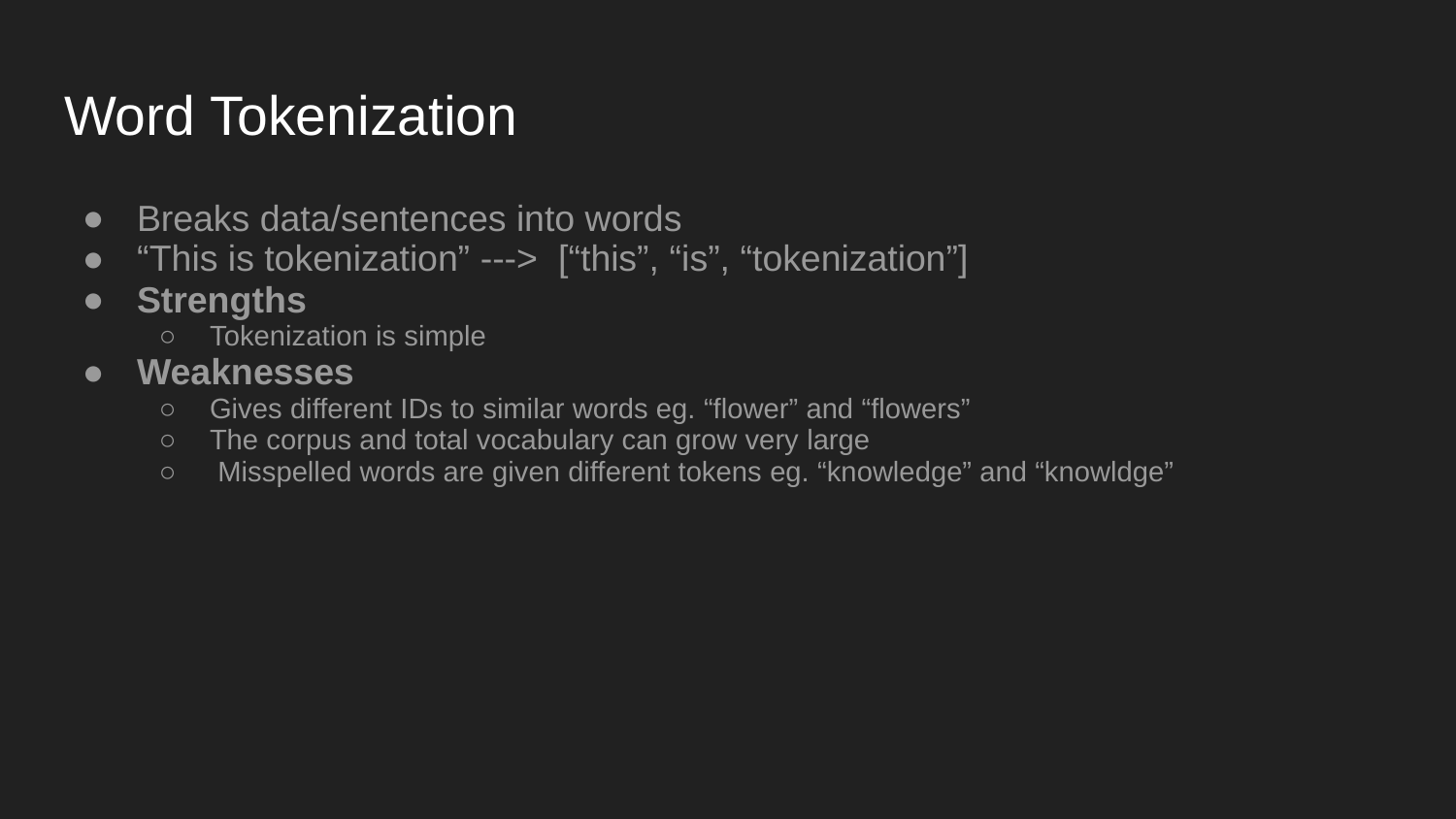

# Word Tokenization
Breaks data/sentences into words
“This is tokenization” --->  [“this”, “is”, “tokenization”]
Strengths
Tokenization is simple
Weaknesses
Gives different IDs to similar words eg. “flower” and “flowers”
The corpus and total vocabulary can grow very large
 Misspelled words are given different tokens eg. “knowledge” and “knowldge”